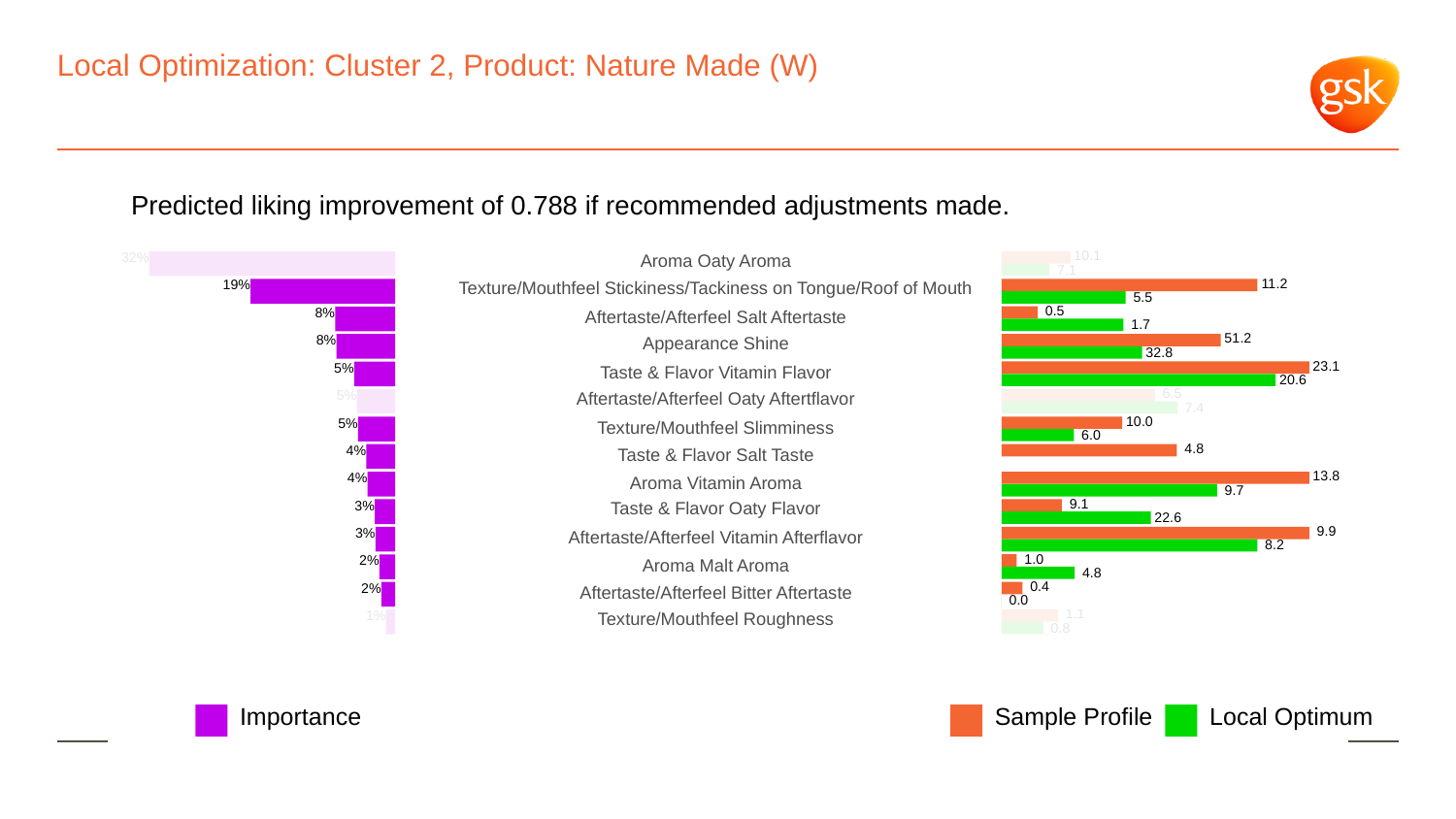

# Local Optimization: Cluster 2, Product: Nature Made (W)

Predicted liking improvement of 0.788 if recommended adjustments made.

 10.1
32%
Aroma Oaty Aroma

  7.1

 11.2
19%
Texture/Mouthfeel Stickiness/Tackiness on Tongue/Roof of Mouth

  5.5

  0.5
8%
Aftertaste/Afterfeel Salt Aftertaste

  1.7

 51.2
8%
Appearance Shine

 32.8

 23.1
5%
Taste & Flavor Vitamin Flavor

 20.6

  6.5
5%
Aftertaste/Afterfeel Oaty Aftertflavor

  7.4

 10.0
5%
Texture/Mouthfeel Slimminess

  6.0

  4.8
4%
Taste & Flavor Salt Taste

 13.8
4%
Aroma Vitamin Aroma

  9.7

  9.1
3%
Taste & Flavor Oaty Flavor

 22.6

  9.9
3%
Aftertaste/Afterfeel Vitamin Afterflavor

  8.2

  1.0
2%
Aroma Malt Aroma

  4.8

  0.4
2%
Aftertaste/Afterfeel Bitter Aftertaste

  0.0

  1.1
1%
Texture/Mouthfeel Roughness

  0.8

Local Optimum
Sample Profile
Importance